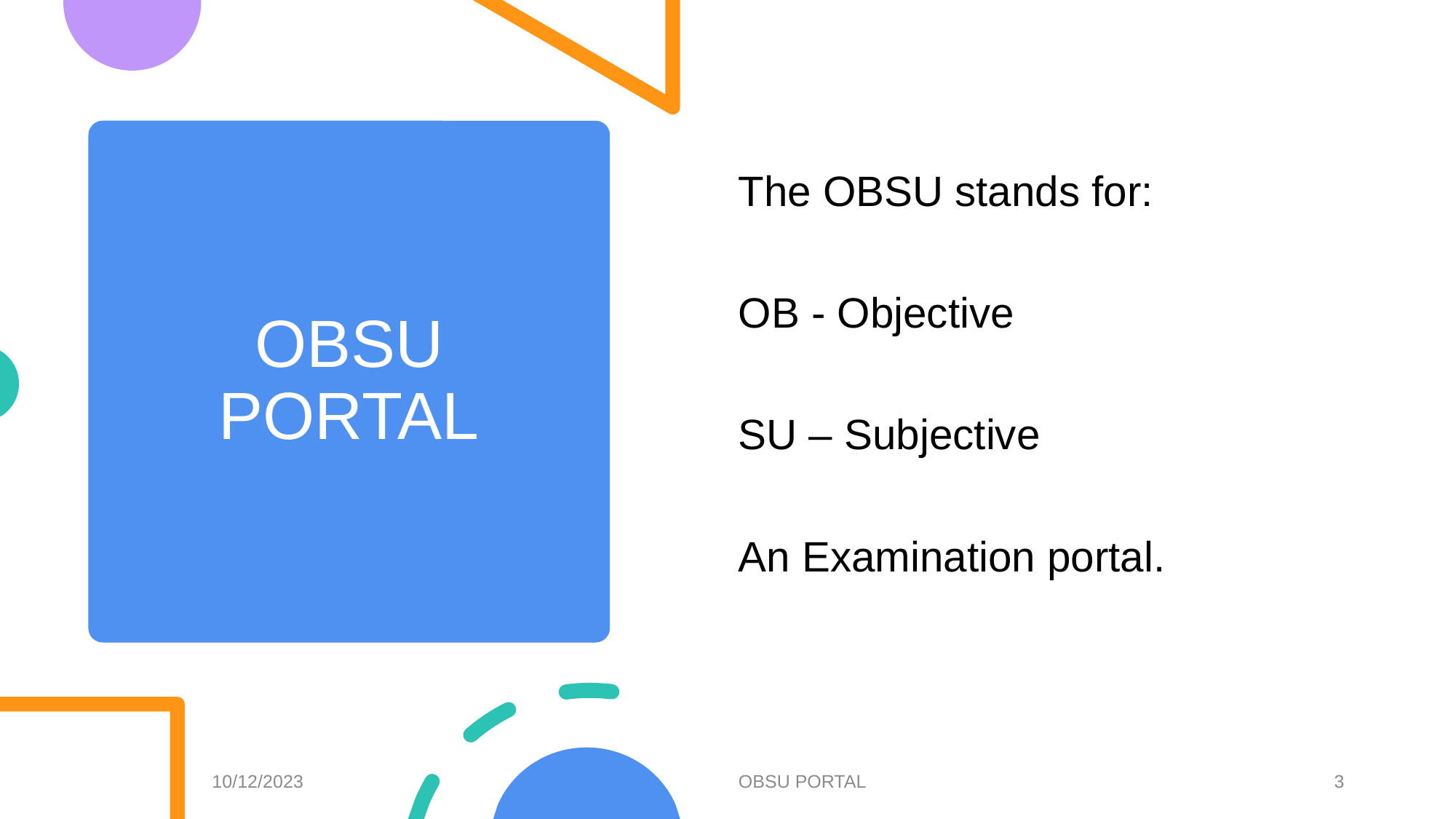

The OBSU stands for:

OB - Objective

SU – Subjective

An Examination portal.

# OBSU PORTAL

10/12/2023
OBSU PORTAL
3